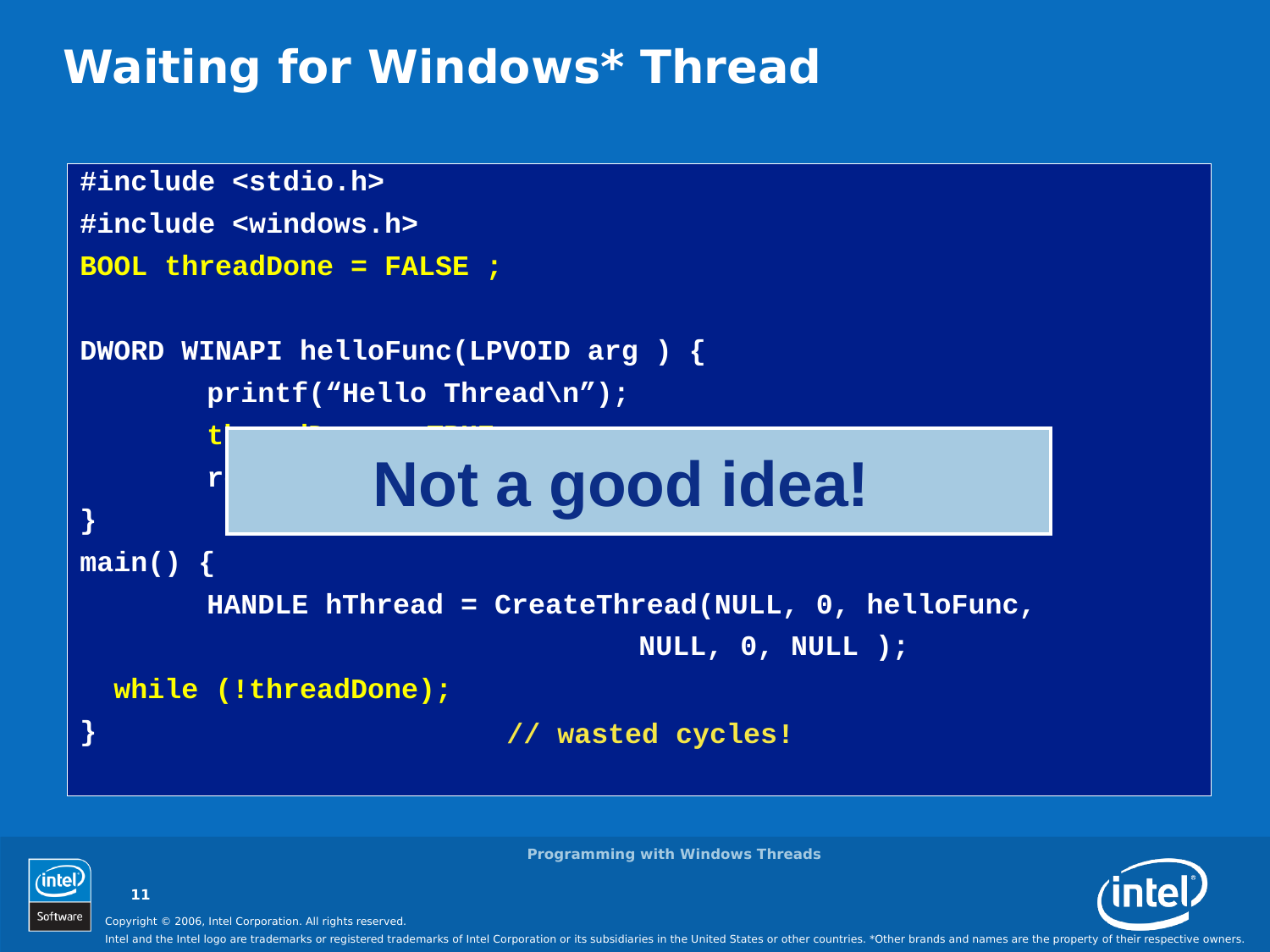

# Waiting for Windows* Thread
#include <stdio.h>
#include <windows.h>
BOOL threadDone = FALSE ;

DWORD WINAPI helloFunc(LPVOID arg ) {
	printf(“Hello Thread\n”);
	threadDone = TRUE ;
	return 0;
}
main() {
	HANDLE hThread = CreateThread(NULL, 0, helloFunc,
                                 NULL, 0, NULL );
  while (!threadDone);
}
Not a good idea!
// wasted cycles!
Programming with Windows Threads
11